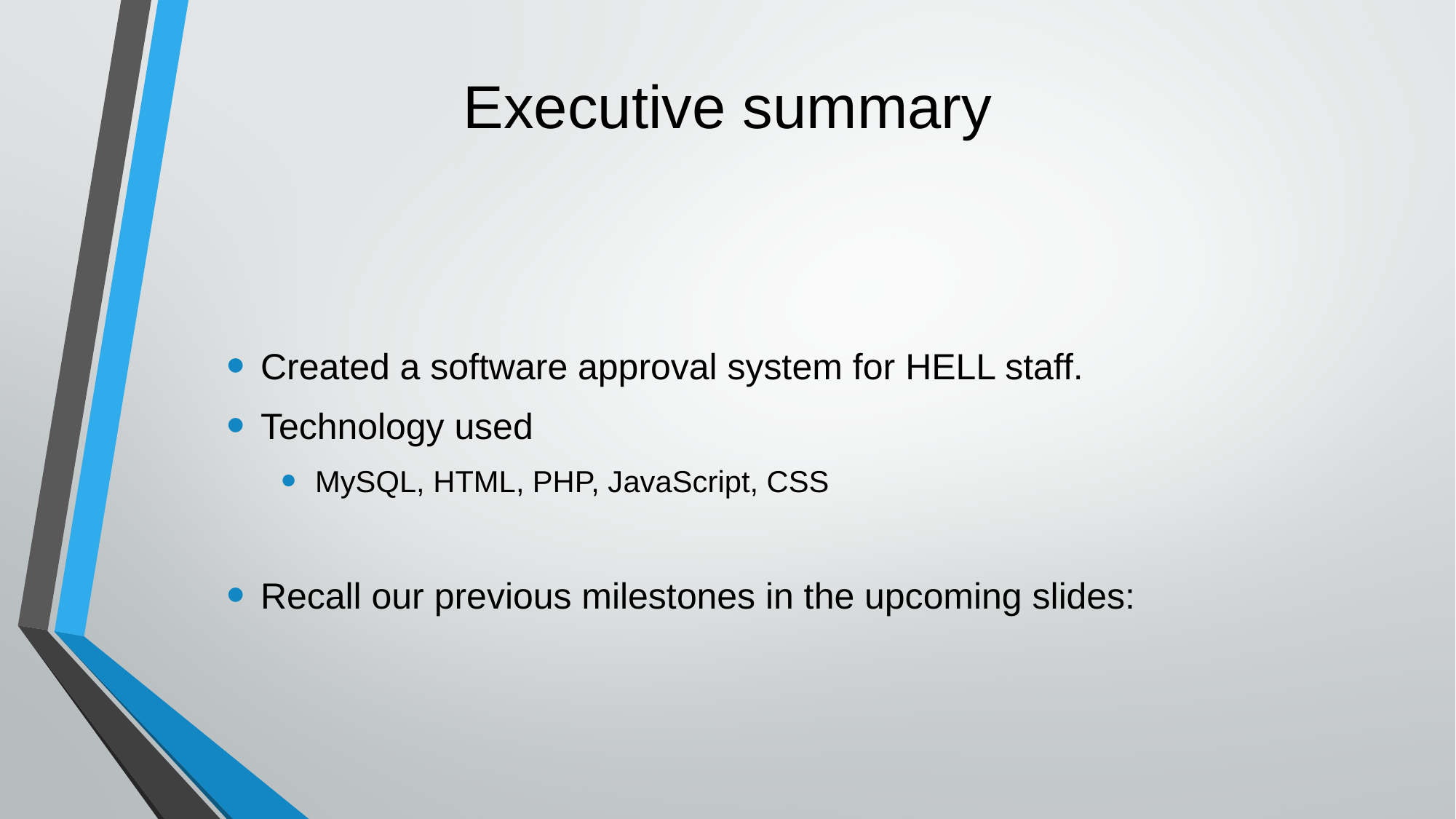

# Executive summary
Created a software approval system for HELL staff.
Technology used
MySQL, HTML, PHP, JavaScript, CSS

Recall our previous milestones in the upcoming slides: